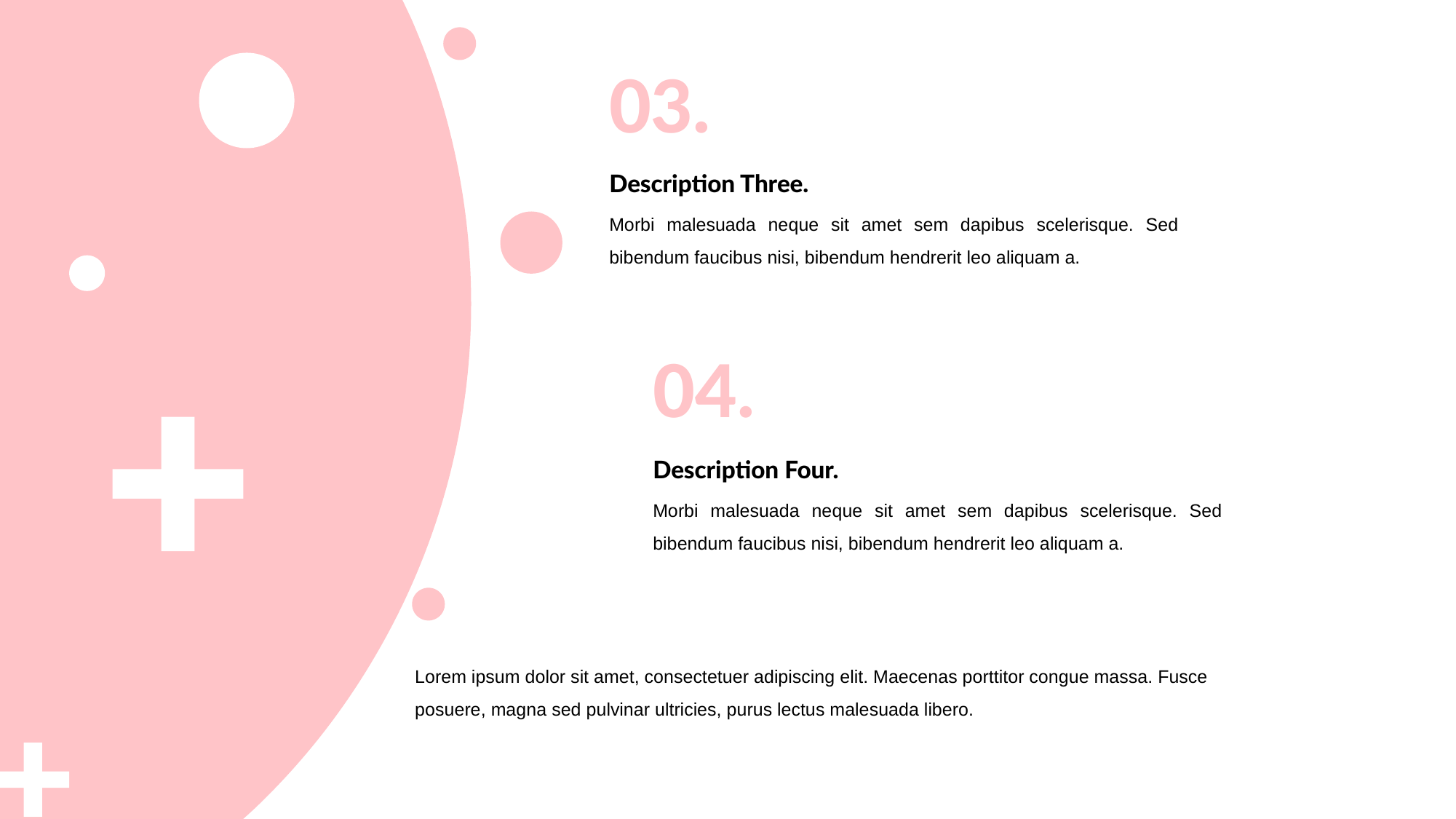

03.

Description Three.
Morbi malesuada neque sit amet sem dapibus scelerisque. Sed bibendum faucibus nisi, bibendum hendrerit leo aliquam a.

04.

Description Four.
Morbi malesuada neque sit amet sem dapibus scelerisque. Sed bibendum faucibus nisi, bibendum hendrerit leo aliquam a.

Lorem ipsum dolor sit amet, consectetuer adipiscing elit. Maecenas porttitor congue massa. Fusce posuere, magna sed pulvinar ultricies, purus lectus malesuada libero.